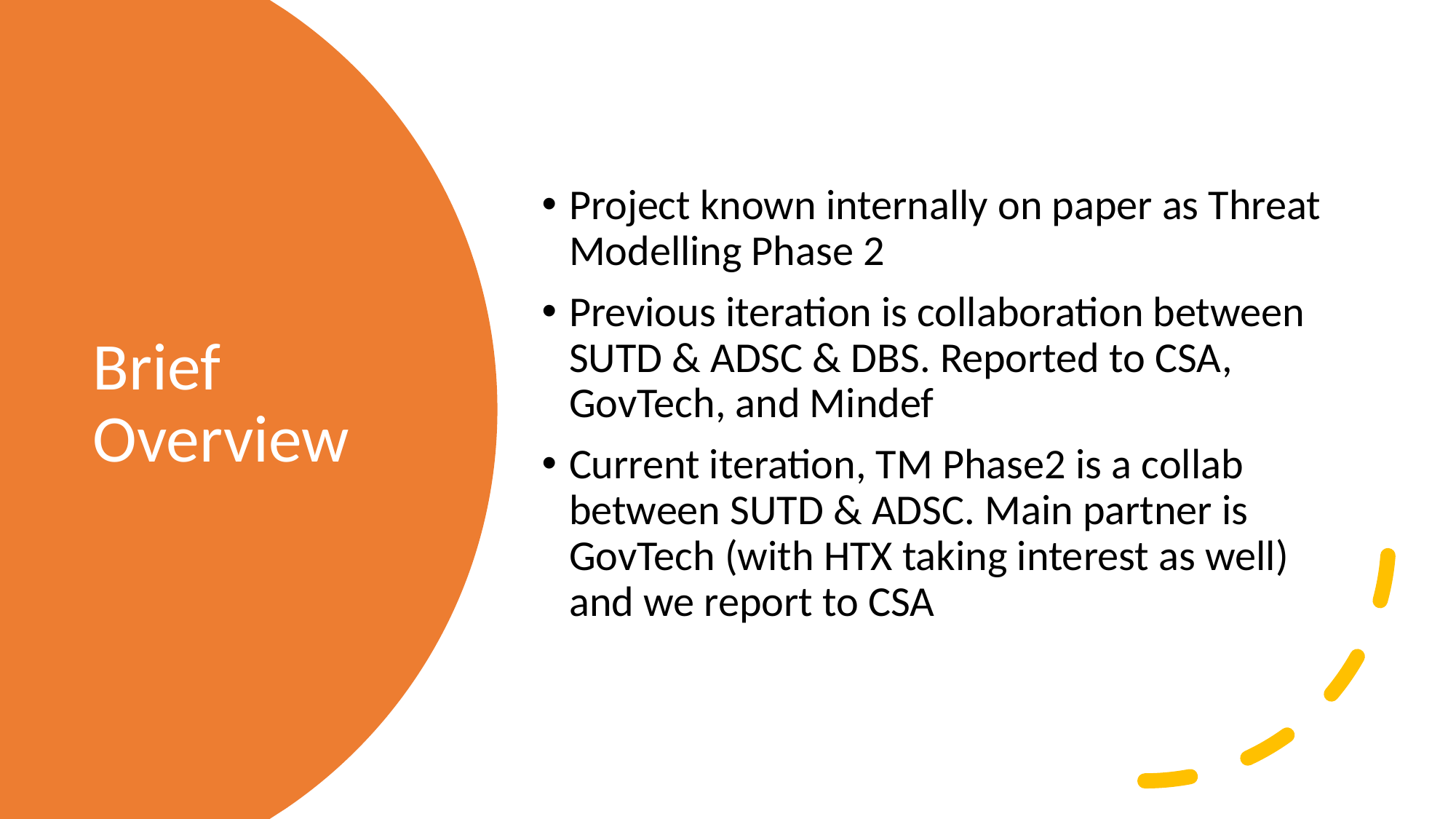

Project known internally on paper as Threat Modelling Phase 2
Previous iteration is collaboration between SUTD & ADSC & DBS. Reported to CSA, GovTech, and Mindef
Current iteration, TM Phase2 is a collab between SUTD & ADSC. Main partner is GovTech (with HTX taking interest as well) and we report to CSA
# Brief Overview